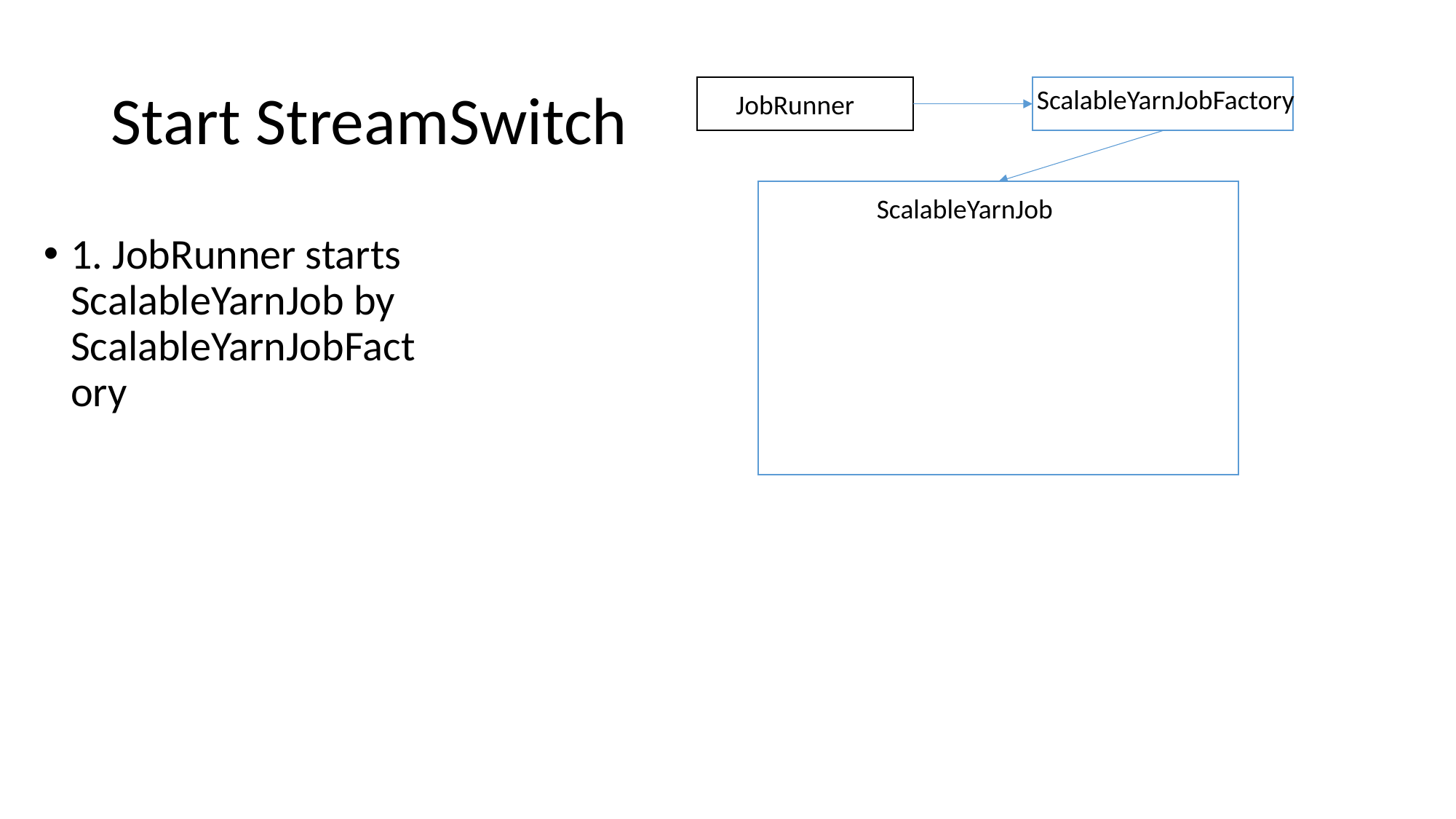

# Start StreamSwitch

ScalableYarnJobFactory

JobRunner

ScalableYarnJob
1. JobRunner starts ScalableYarnJob by ScalableYarnJobFactory